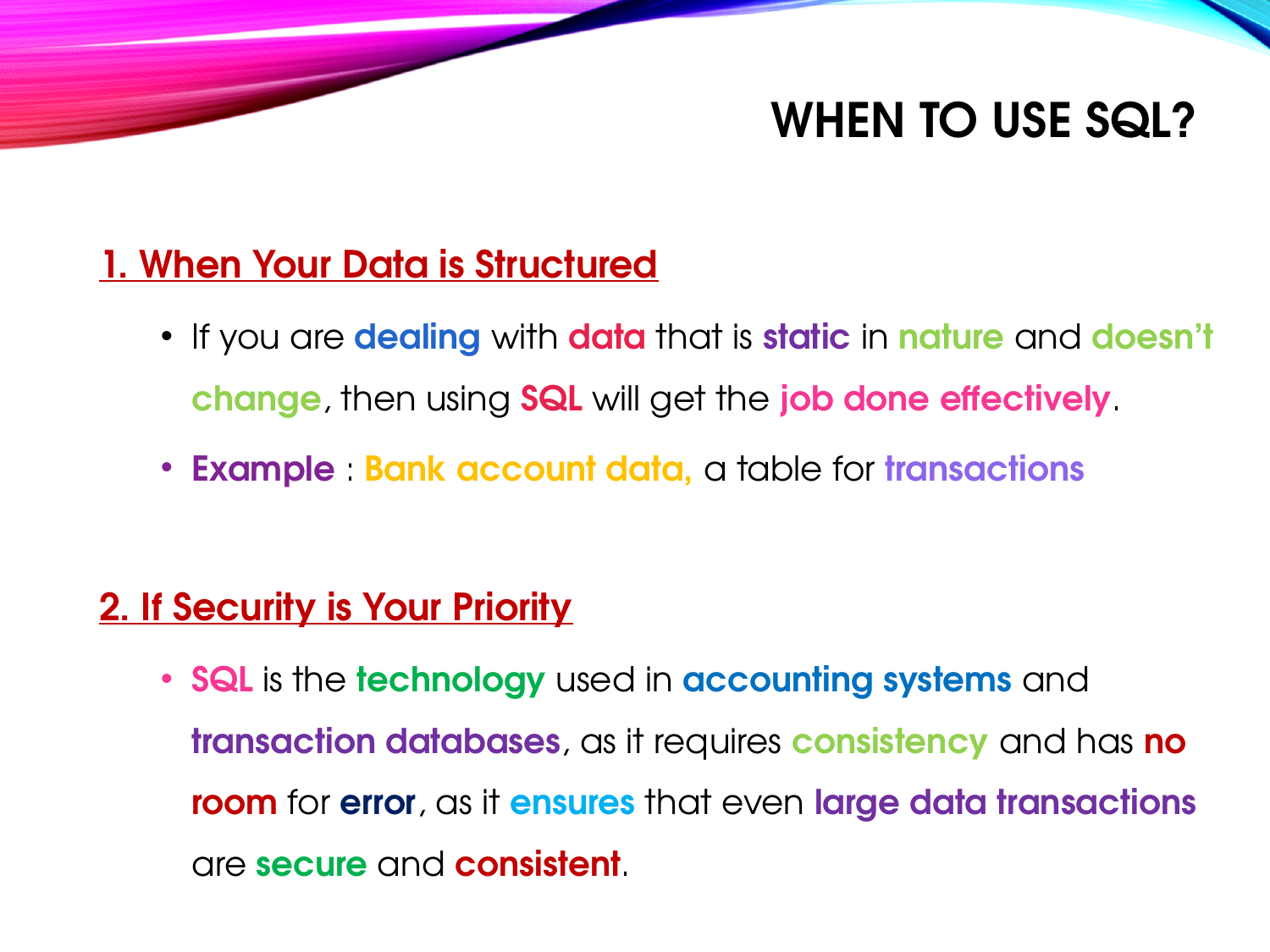

# When to use sql?
1. When Your Data is Structured
If you are dealing with data that is static in nature and doesn’t change, then using SQL will get the job done effectively.
Example : Bank account data, a table for transactions

2. If Security is Your Priority
SQL is the technology used in accounting systems and transaction databases, as it requires consistency and has no room for error, as it ensures that even large data transactions are secure and consistent.